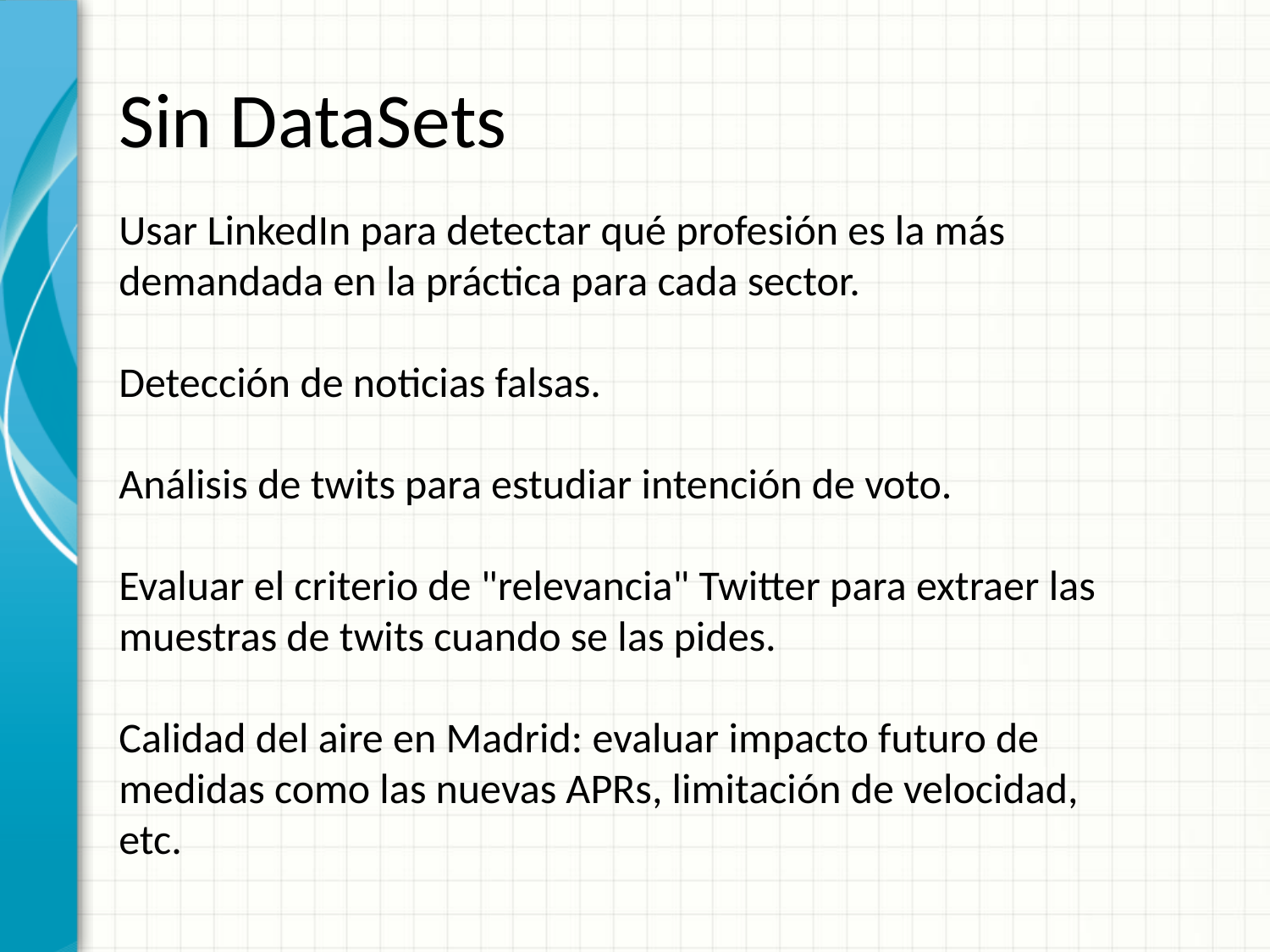

# Sin DataSets
Usar LinkedIn para detectar qué profesión es la más demandada en la práctica para cada sector.

Detección de noticias falsas.

Análisis de twits para estudiar intención de voto.

Evaluar el criterio de "relevancia" Twitter para extraer las muestras de twits cuando se las pides.

Calidad del aire en Madrid: evaluar impacto futuro de medidas como las nuevas APRs, limitación de velocidad, etc.